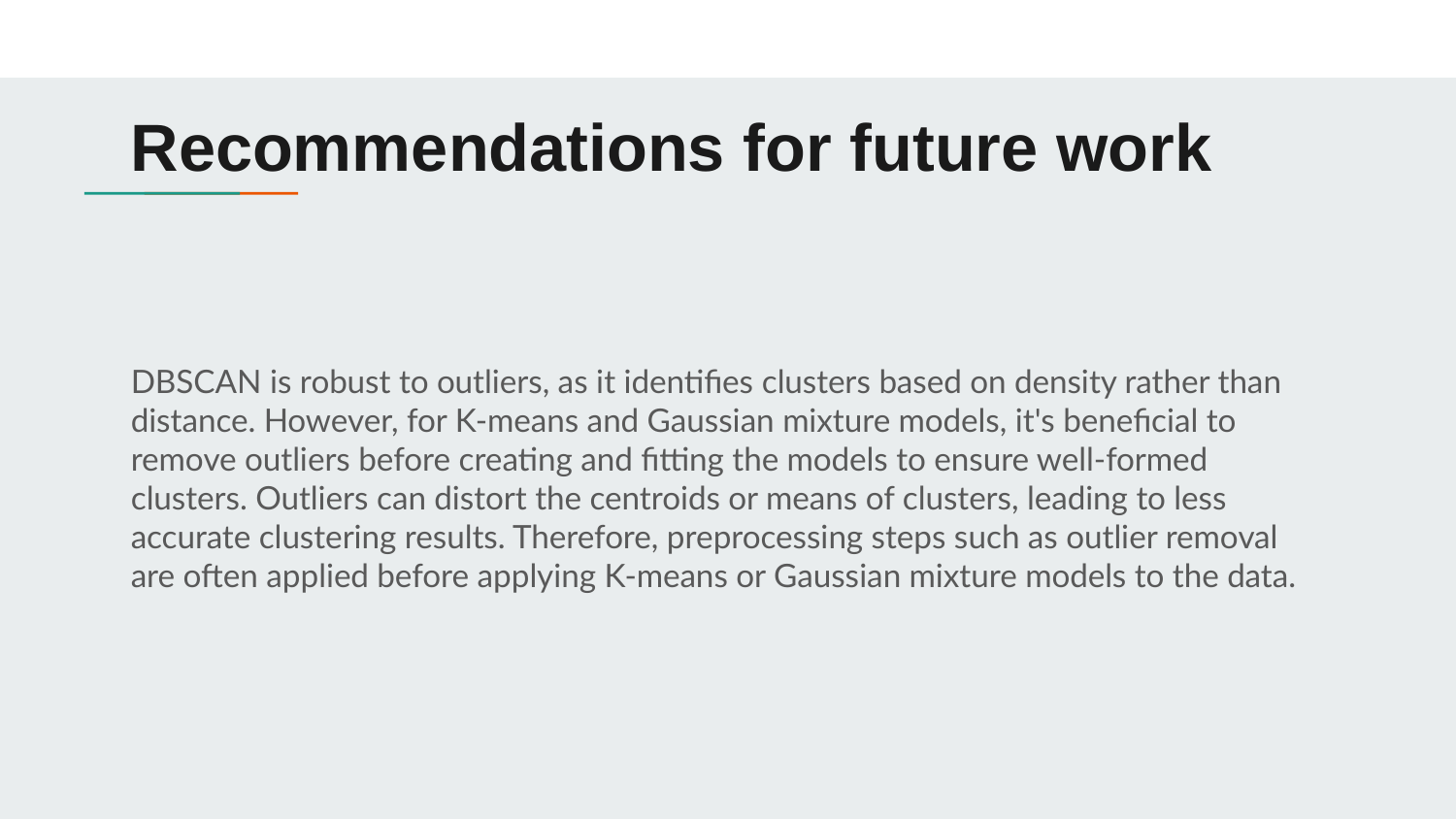

# Recommendations for future work

DBSCAN is robust to outliers, as it identifies clusters based on density rather than distance. However, for K-means and Gaussian mixture models, it's beneficial to remove outliers before creating and fitting the models to ensure well-formed clusters. Outliers can distort the centroids or means of clusters, leading to less accurate clustering results. Therefore, preprocessing steps such as outlier removal are often applied before applying K-means or Gaussian mixture models to the data.